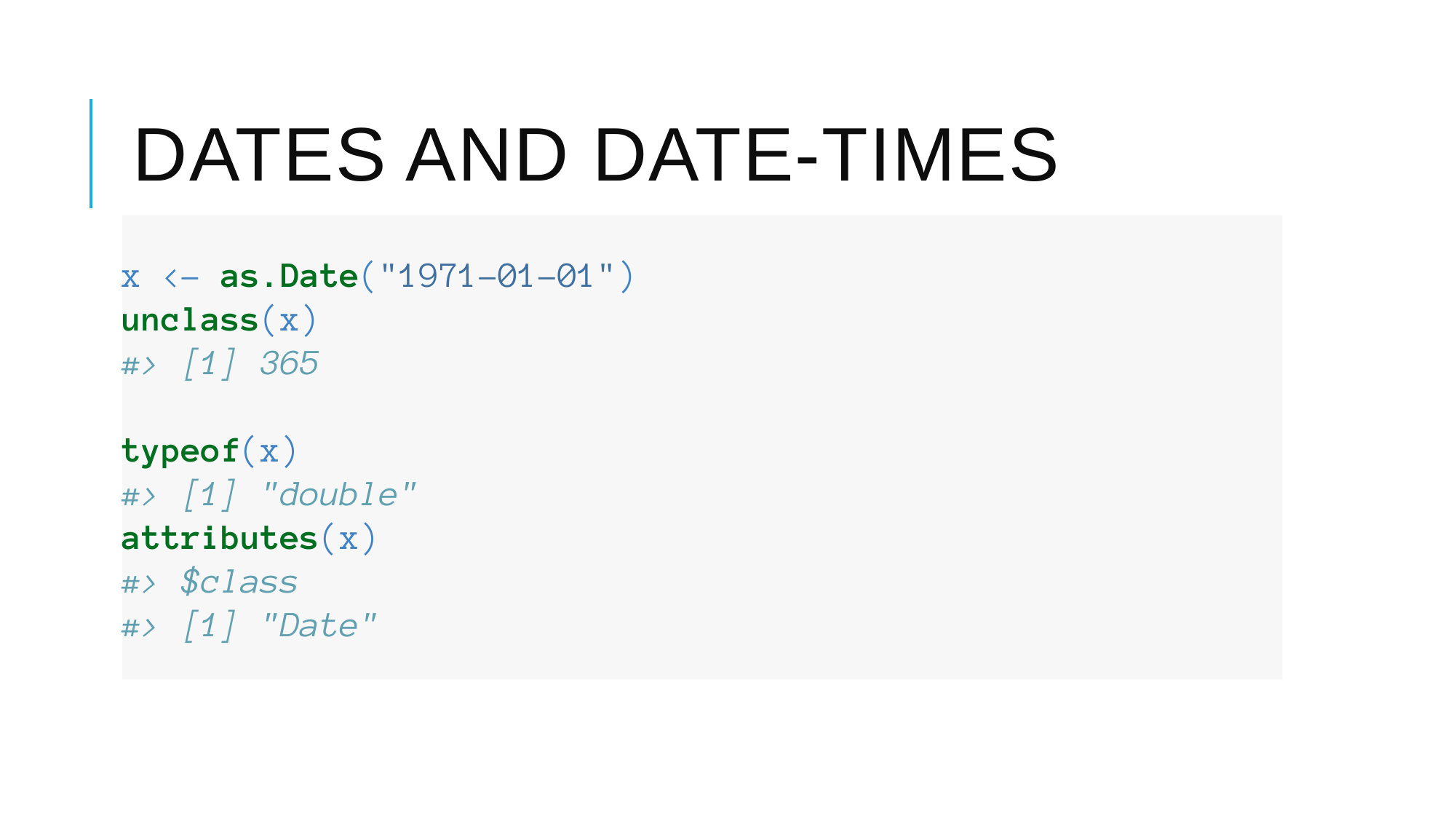

# Dates and date-times
x <- as.Date("1971-01-01")
unclass(x)
#> [1] 365

typeof(x)
#> [1] "double"
attributes(x)
#> $class
#> [1] "Date"